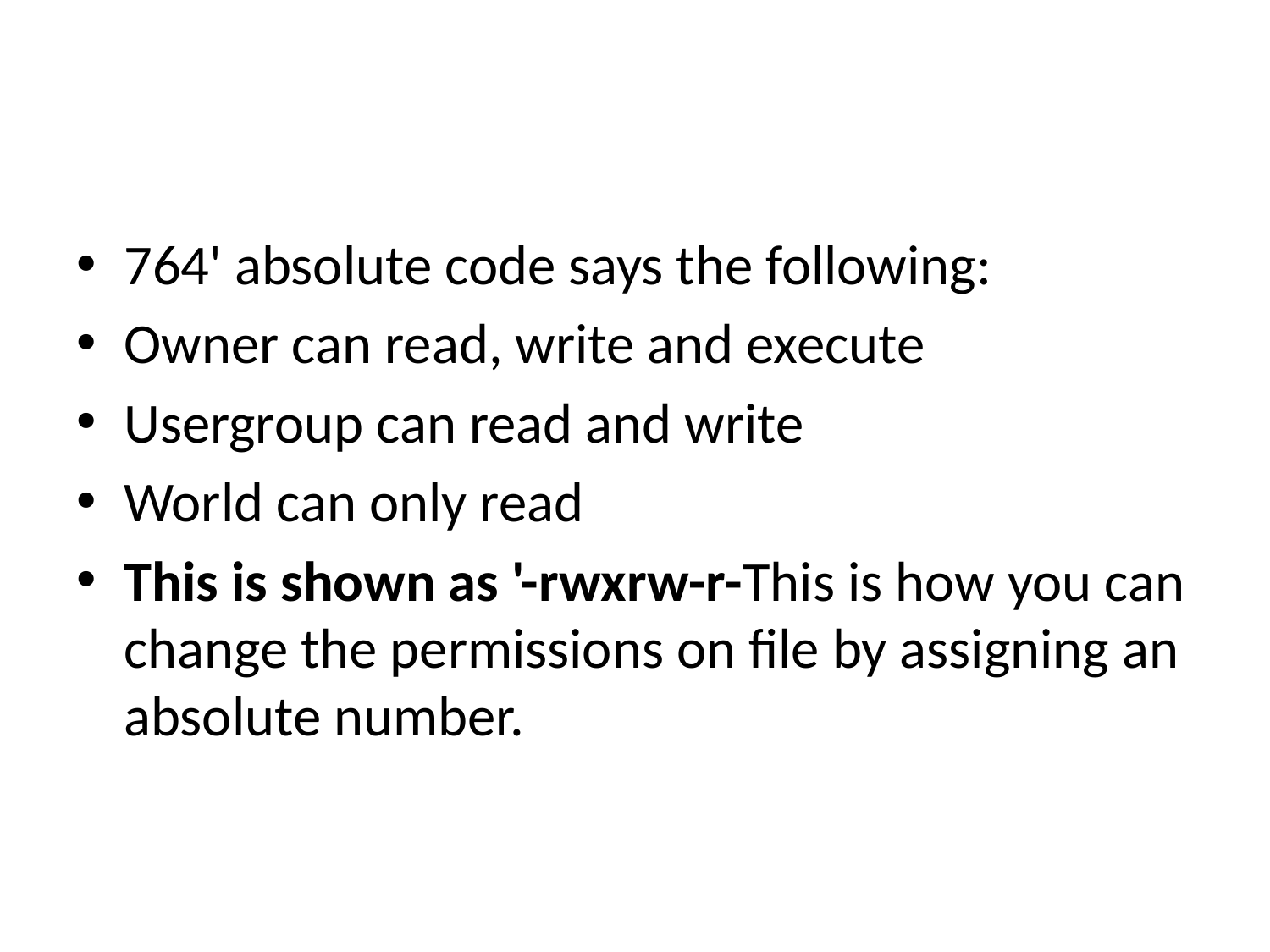

#
764' absolute code says the following:
Owner can read, write and execute
Usergroup can read and write
World can only read
This is shown as '-rwxrw-r-This is how you can change the permissions on file by assigning an absolute number.